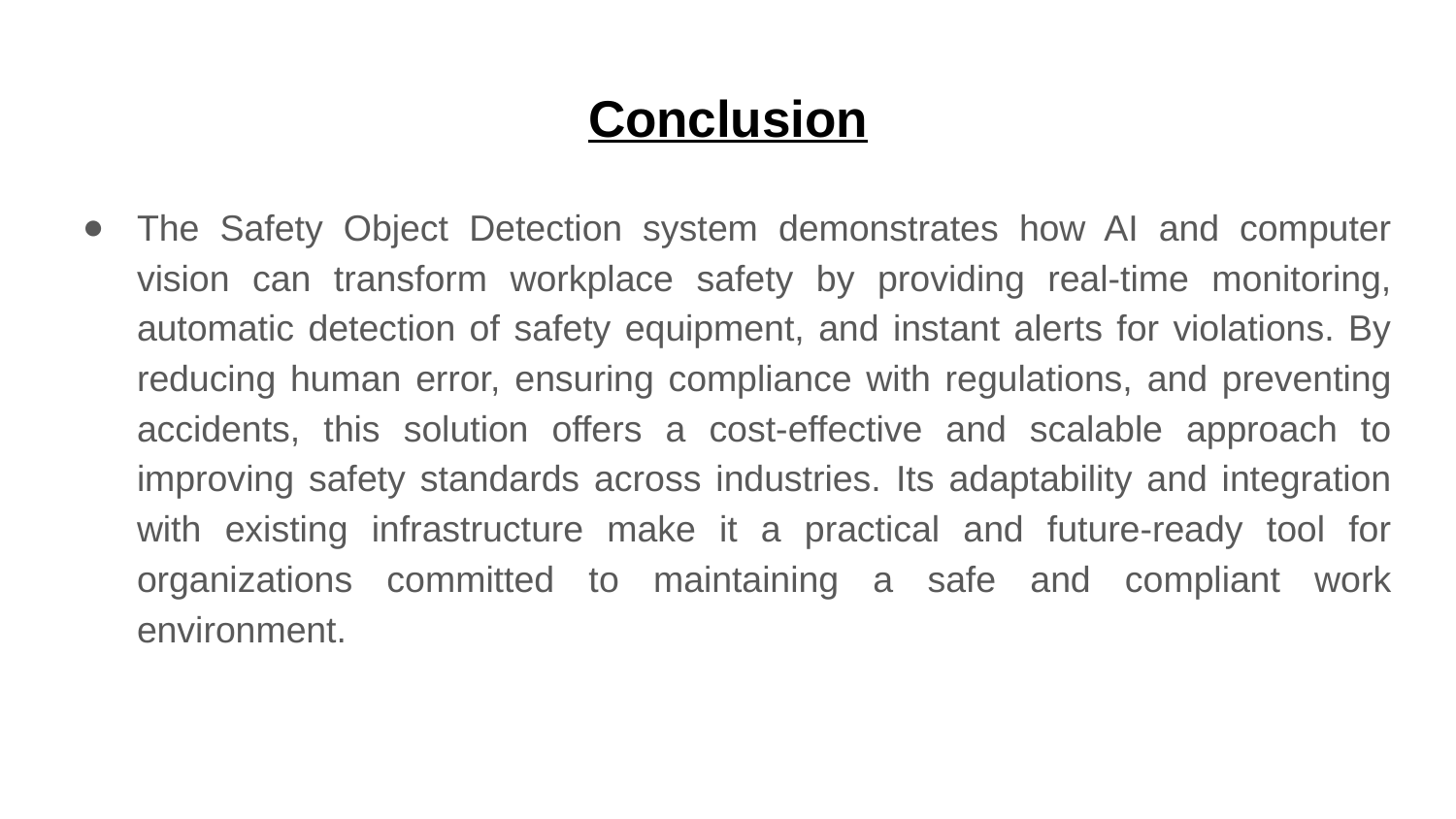

# Conclusion
The Safety Object Detection system demonstrates how AI and computer vision can transform workplace safety by providing real-time monitoring, automatic detection of safety equipment, and instant alerts for violations. By reducing human error, ensuring compliance with regulations, and preventing accidents, this solution offers a cost-effective and scalable approach to improving safety standards across industries. Its adaptability and integration with existing infrastructure make it a practical and future-ready tool for organizations committed to maintaining a safe and compliant work environment.